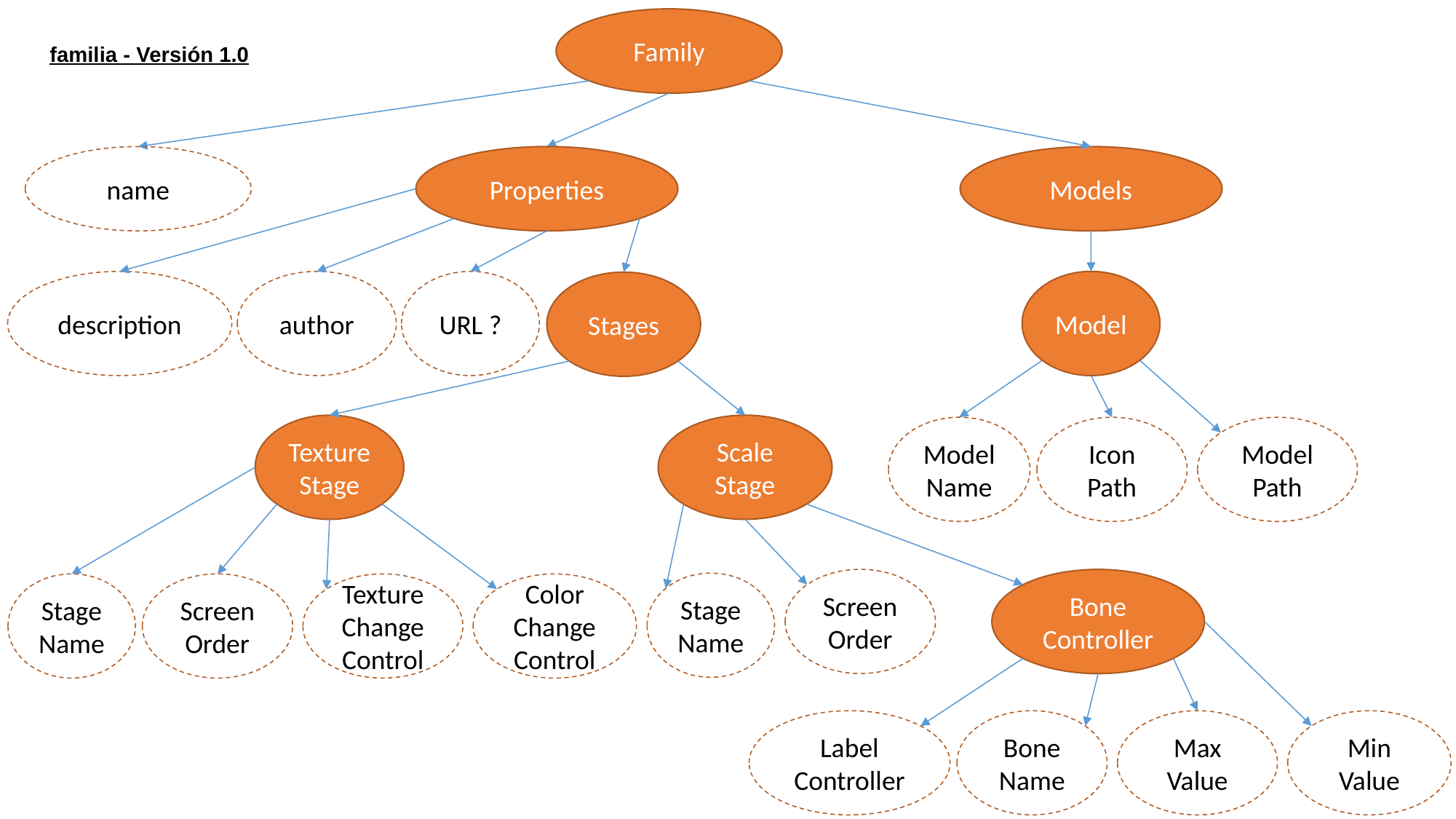

Family
familia - Versión 1.0
Properties
Models
name
description
author
URL ?
Model
Stages
Scale Stage
Texture Stage
Icon Path
Model Path
Model Name
Screen
Order
Bone
Controller
Stage Name
Screen
Order
Texture
Change
Control
Color
Change
Control
Stage
Name
Label
Controller
Bone
Name
Max
Value
Min
Value